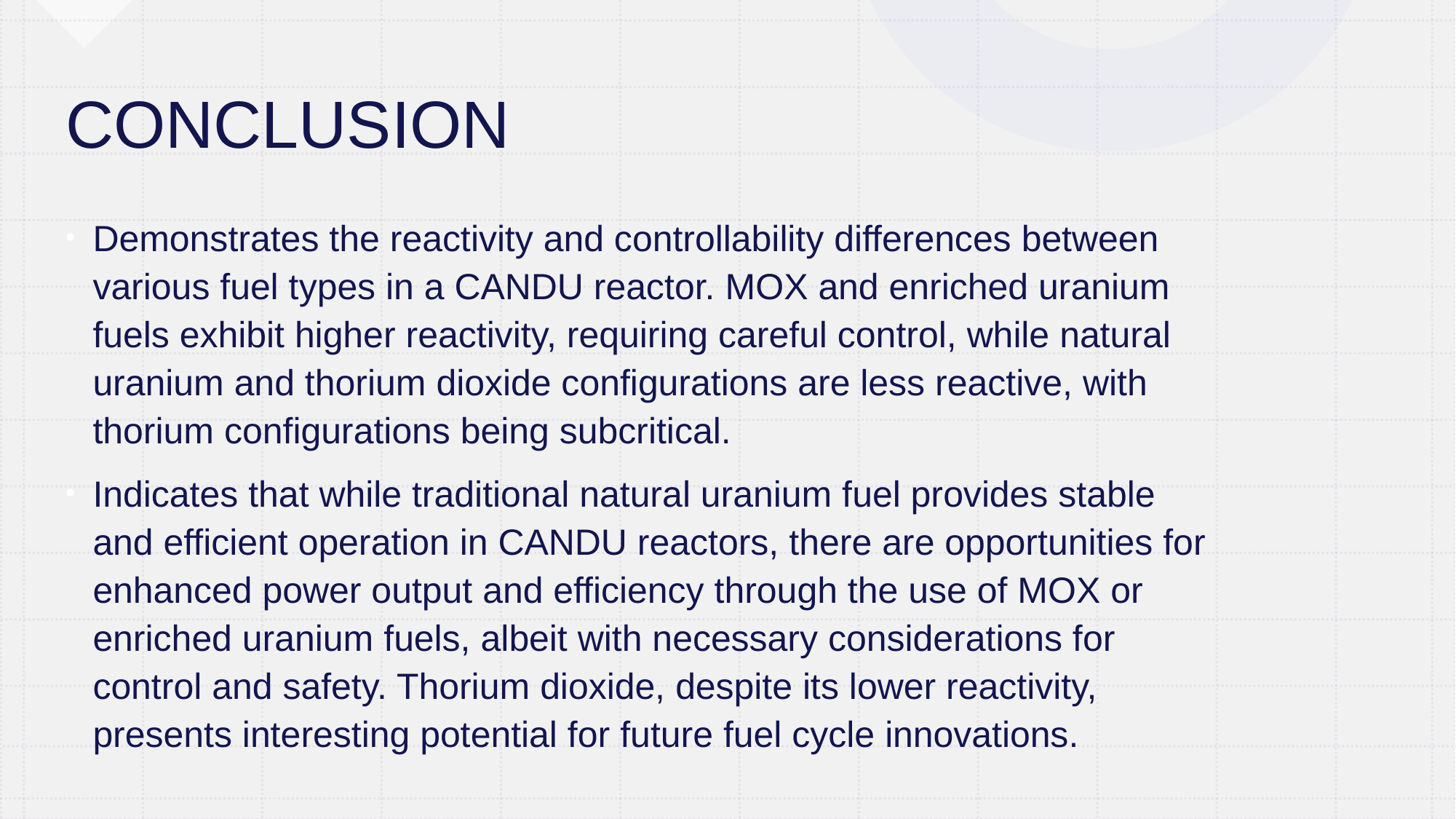

# CONCLUSION
Demonstrates the reactivity and controllability differences between various fuel types in a CANDU reactor. MOX and enriched uranium fuels exhibit higher reactivity, requiring careful control, while natural uranium and thorium dioxide configurations are less reactive, with thorium configurations being subcritical.
Indicates that while traditional natural uranium fuel provides stable and efficient operation in CANDU reactors, there are opportunities for enhanced power output and efficiency through the use of MOX or enriched uranium fuels, albeit with necessary considerations for control and safety. Thorium dioxide, despite its lower reactivity, presents interesting potential for future fuel cycle innovations.